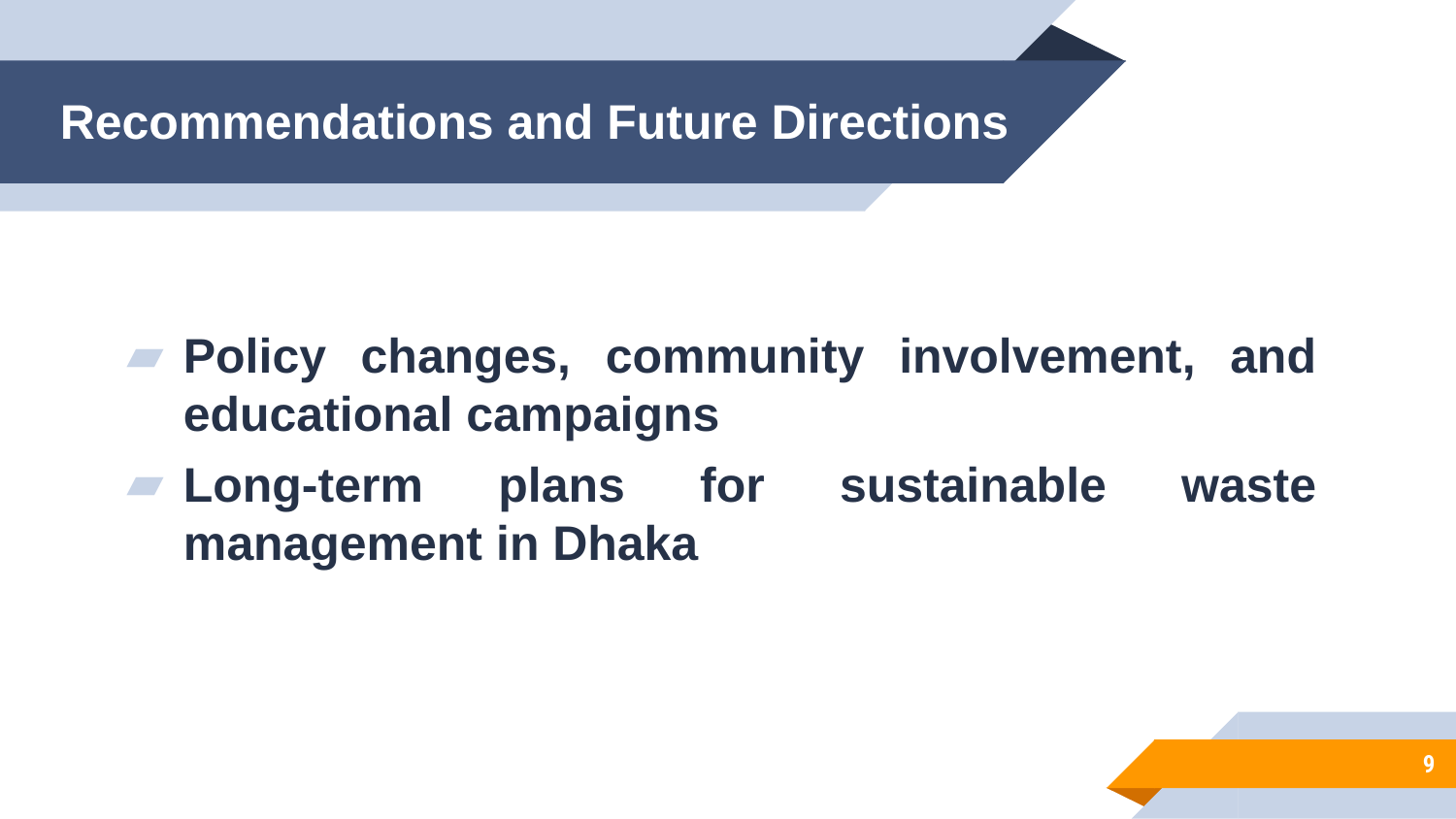

Recommendations and Future Directions
Policy changes, community involvement, and educational campaigns
Long-term plans for sustainable waste management in Dhaka
9